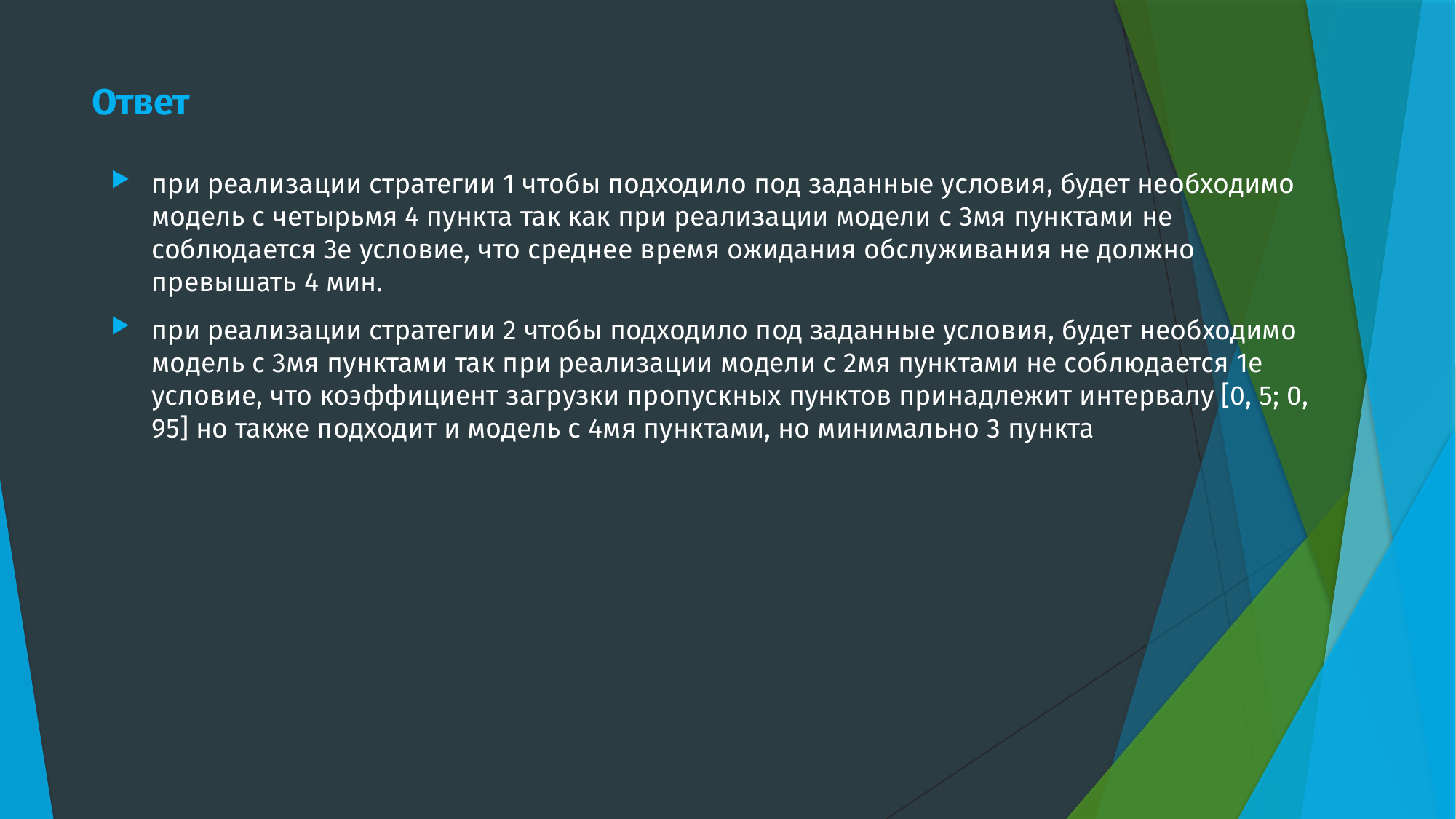

# Ответ
при реализации стратегии 1 чтобы подходило под заданные условия, будет необходимо модель с четырьмя 4 пункта так как при реализации модели с 3мя пунктами не соблюдается 3е условие, что среднее время ожидания обслуживания не должно превышать 4 мин.
при реализации стратегии 2 чтобы подходило под заданные условия, будет необходимо модель с 3мя пунктами так при реализации модели с 2мя пунктами не соблюдается 1е условие, что коэффициент загрузки пропускных пунктов принадлежит интервалу [0, 5; 0, 95] но также подходит и модель с 4мя пунктами, но минимально 3 пункта